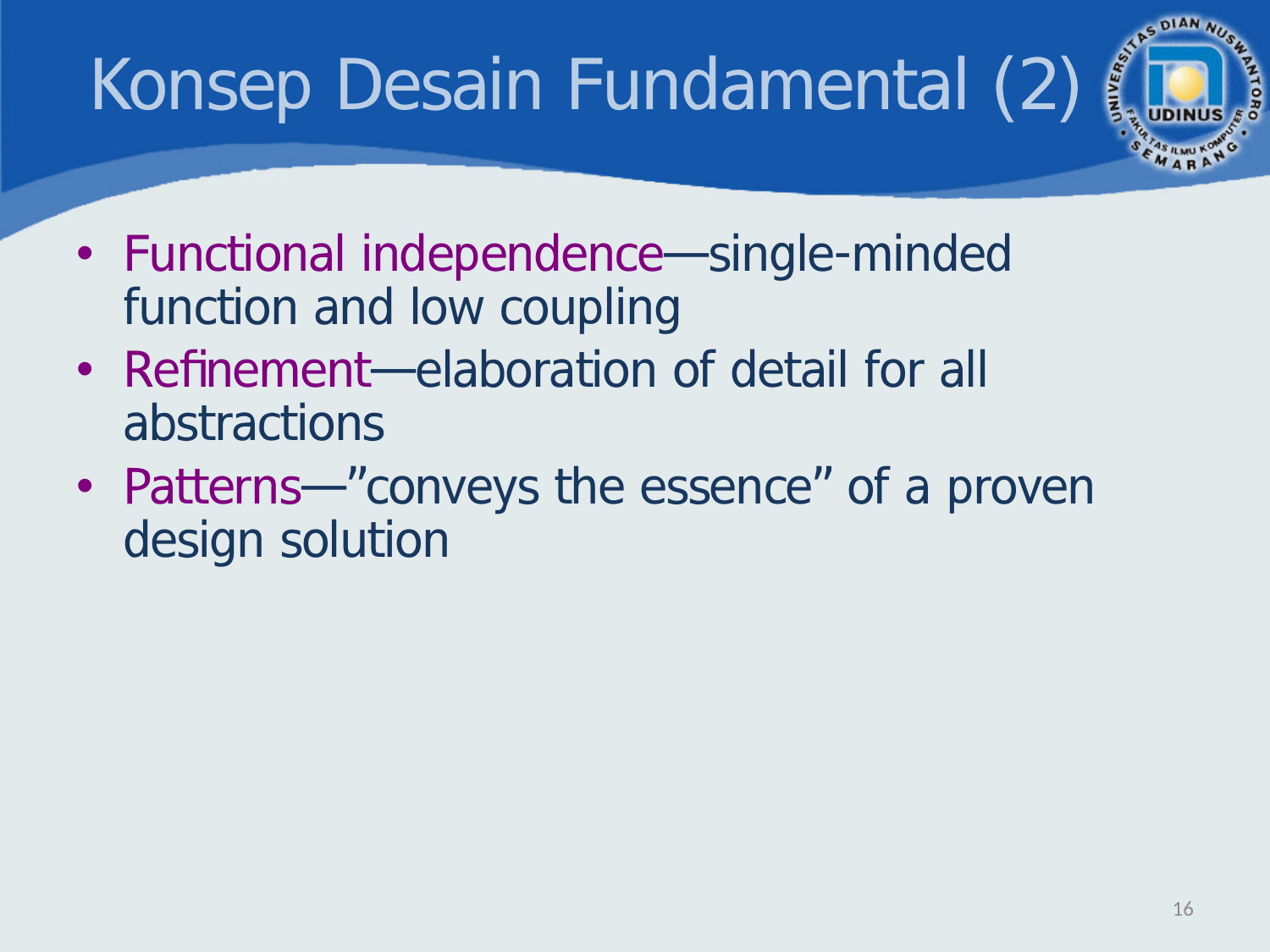

# Konsep Desain Fundamental (2)
Functional independence—single-minded function and low coupling
Refinement—elaboration of detail for all abstractions
Patterns—”conveys the essence” of a proven design solution

16